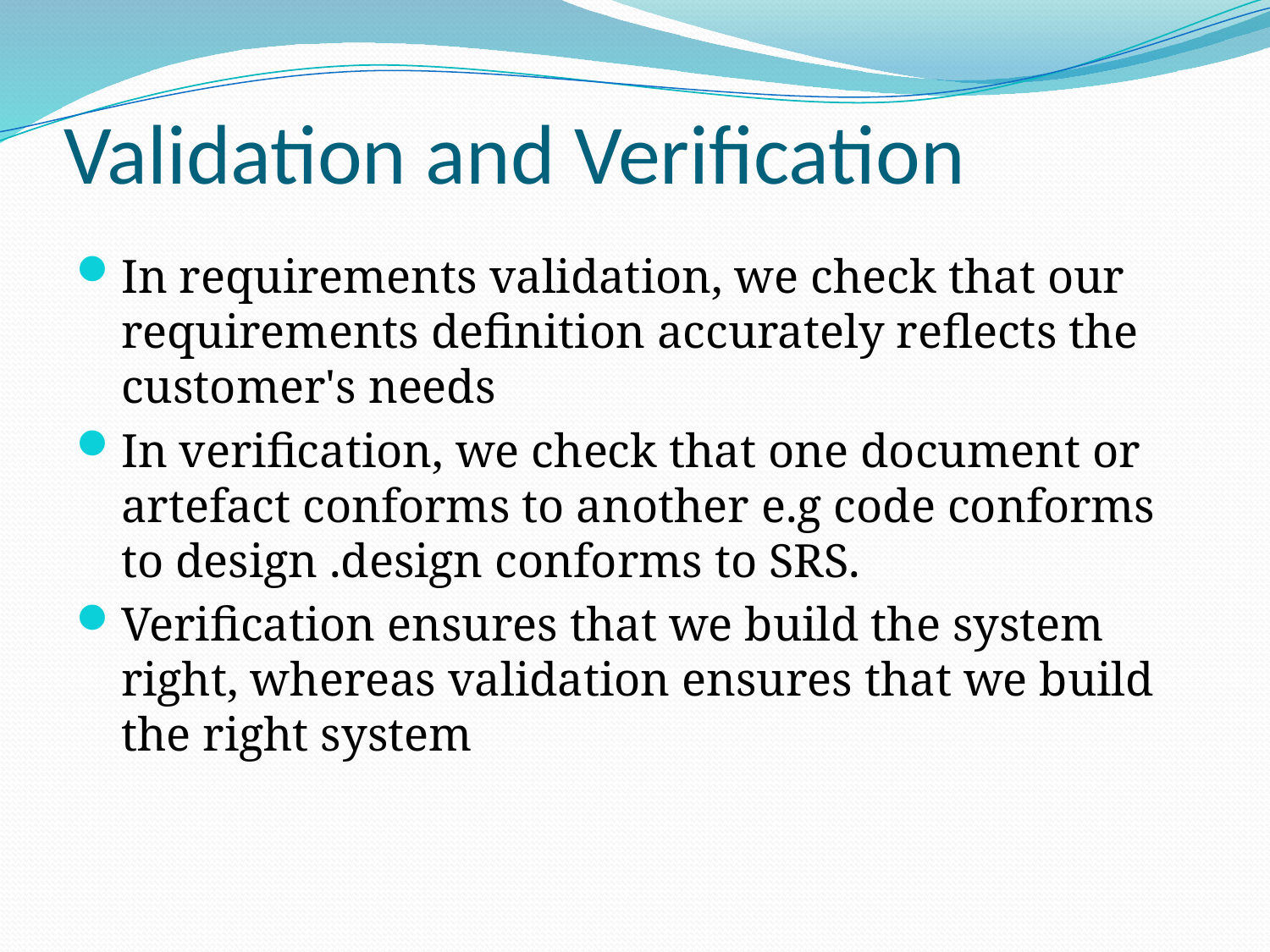

# Validation and Verification
In requirements validation, we check that our requirements definition accurately reflects the customer's needs
In verification, we check that one document or artefact conforms to another e.g code conforms to design .design conforms to SRS.
Verification ensures that we build the system right, whereas validation ensures that we build the right system